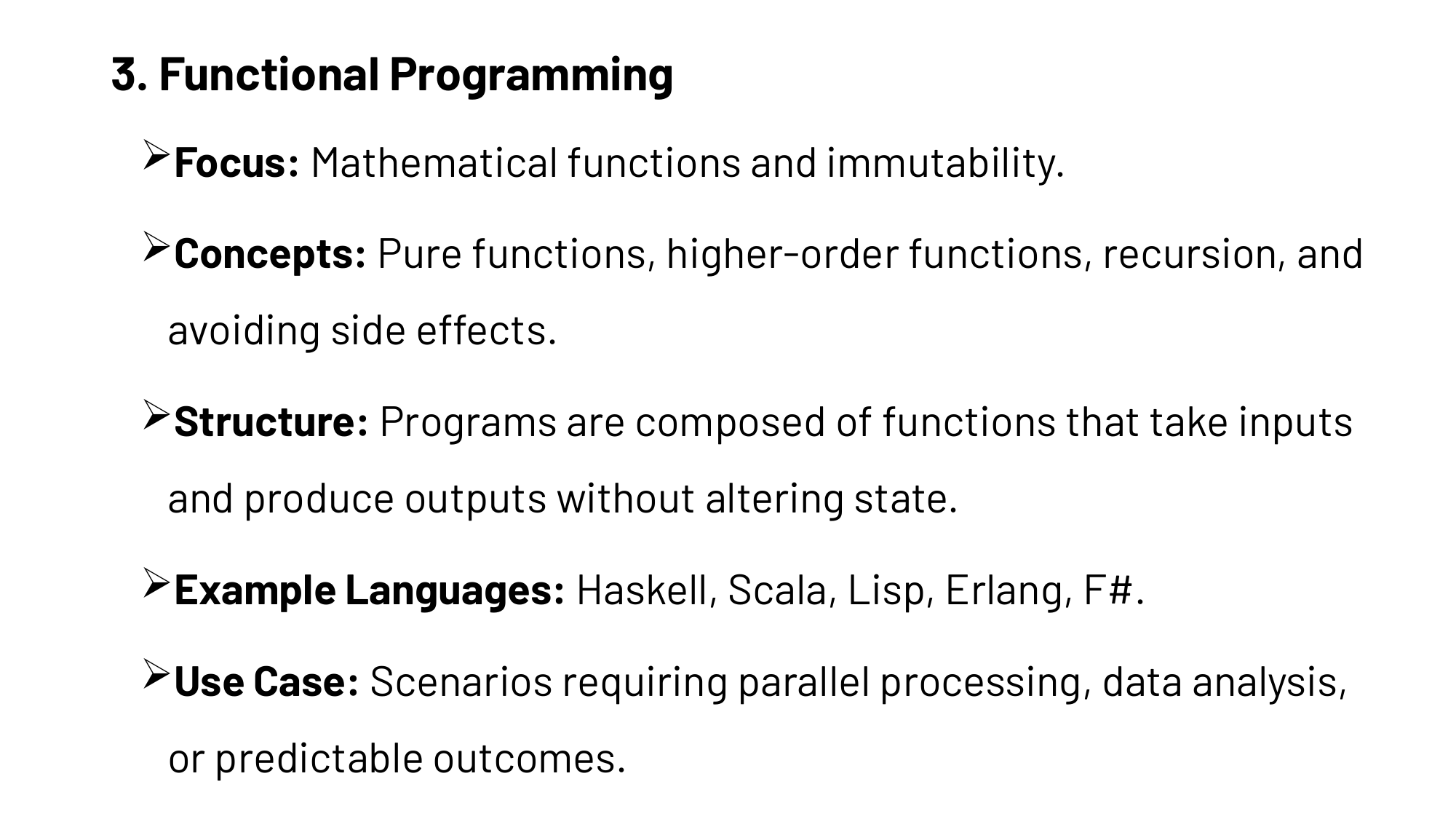

# 3. Functional Programming
Focus: Mathematical functions and immutability.
Concepts: Pure functions, higher-order functions, recursion, and avoiding side effects.
Structure: Programs are composed of functions that take inputs and produce outputs without altering state.
Example Languages: Haskell, Scala, Lisp, Erlang, F#.
Use Case: Scenarios requiring parallel processing, data analysis, or predictable outcomes.